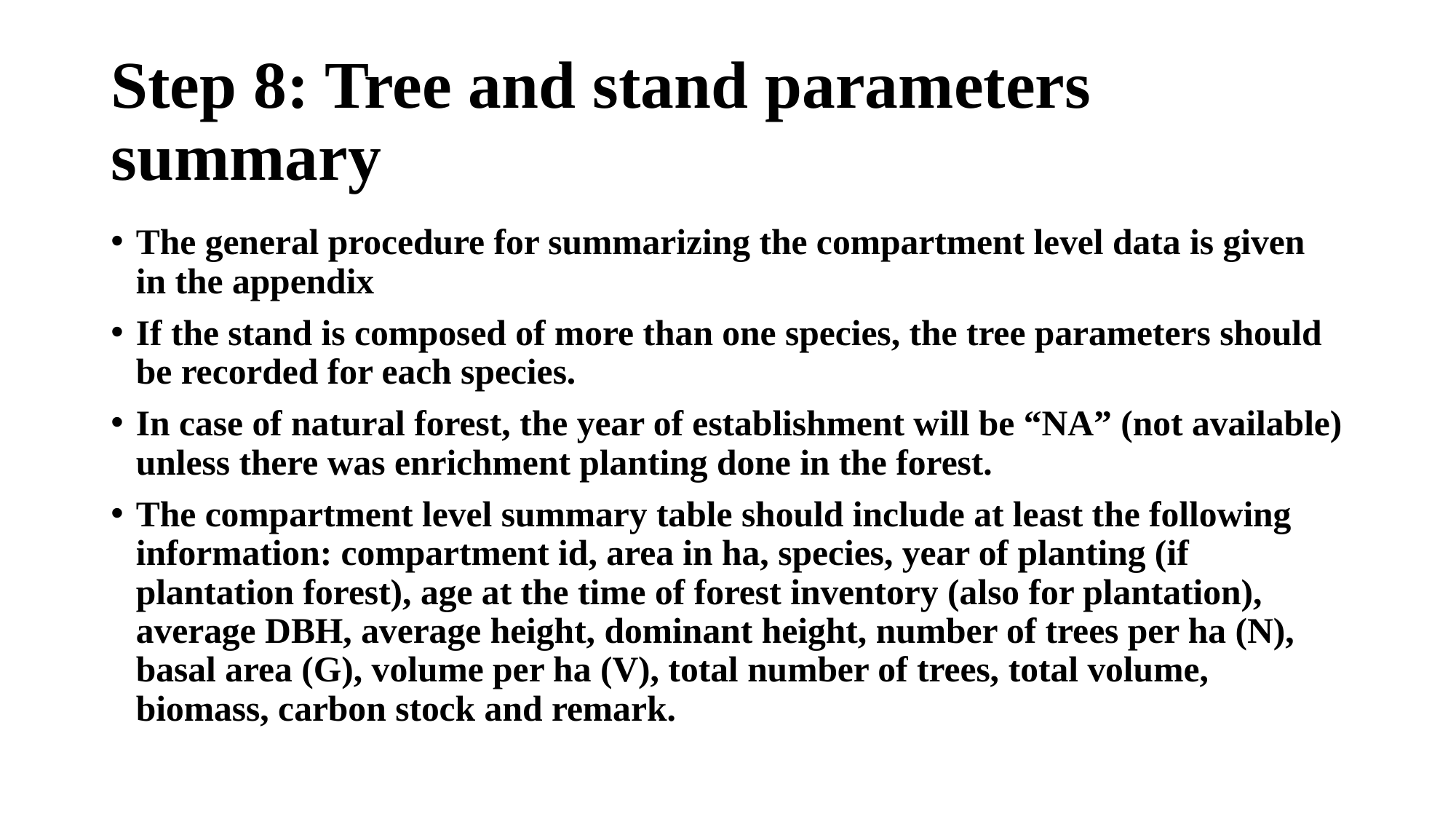

# Step 8: Tree and stand parameters summary
The general procedure for summarizing the compartment level data is given in the appendix
If the stand is composed of more than one species, the tree parameters should be recorded for each species.
In case of natural forest, the year of establishment will be “NA” (not available) unless there was enrichment planting done in the forest.
The compartment level summary table should include at least the following information: compartment id, area in ha, species, year of planting (if plantation forest), age at the time of forest inventory (also for plantation), average DBH, average height, dominant height, number of trees per ha (N), basal area (G), volume per ha (V), total number of trees, total volume, biomass, carbon stock and remark.